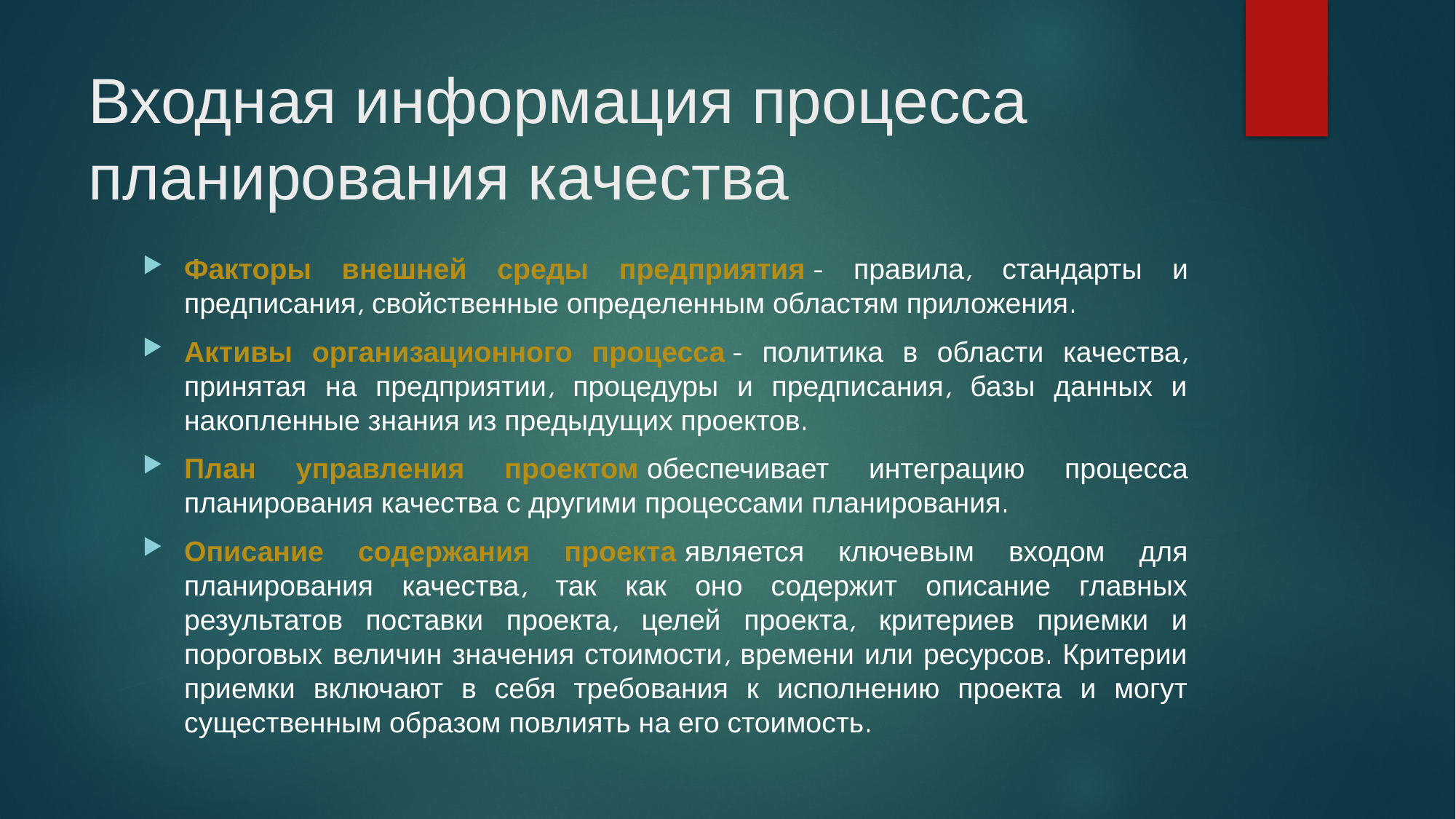

# Входная информация процесса планирования качества
Факторы внешней среды предприятия - правила, стандарты и предписания, свойственные определенным областям приложения.
Активы организационного процесса - политика в области качества, принятая на предприятии, процедуры и предписания, базы данных и накопленные знания из предыдущих проектов.
План управления проектом обеспечивает интеграцию процесса планирования качества с другими процессами планирования.
Описание содержания проекта является ключевым входом для планирования качества, так как оно содержит описание главных результатов поставки проекта, целей проекта, критериев приемки и пороговых величин значения стоимости, времени или ресурсов. Критерии приемки включают в себя требования к исполнению проекта и могут существенным образом повлиять на его стоимость.